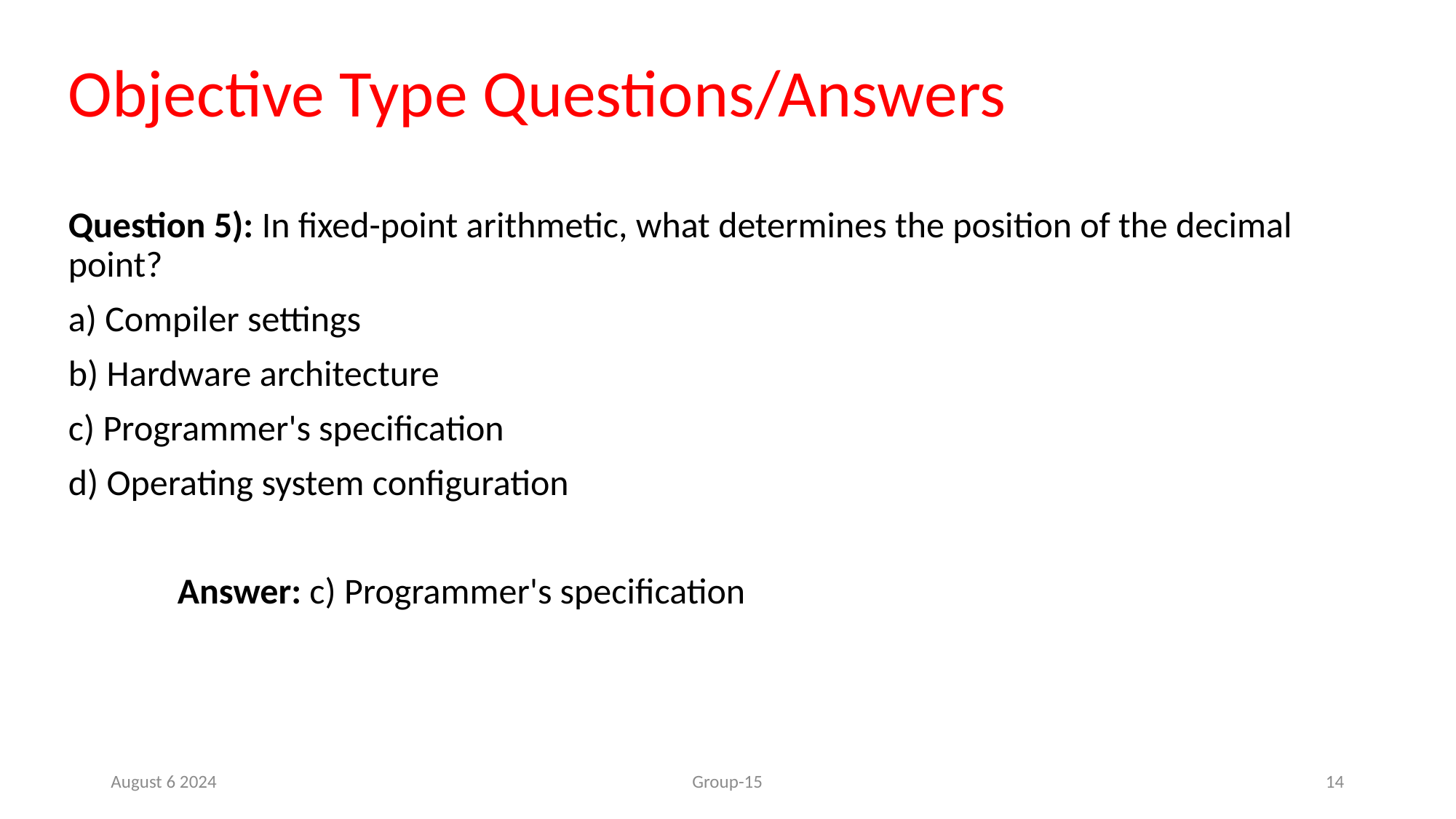

# Objective Type Questions/Answers

Question 5): In fixed-point arithmetic, what determines the position of the decimal point?
a) Compiler settings
b) Hardware architecture
c) Programmer's specification
d) Operating system configuration

	Answer: c) Programmer's specification

August 6 2024
Group-15
14